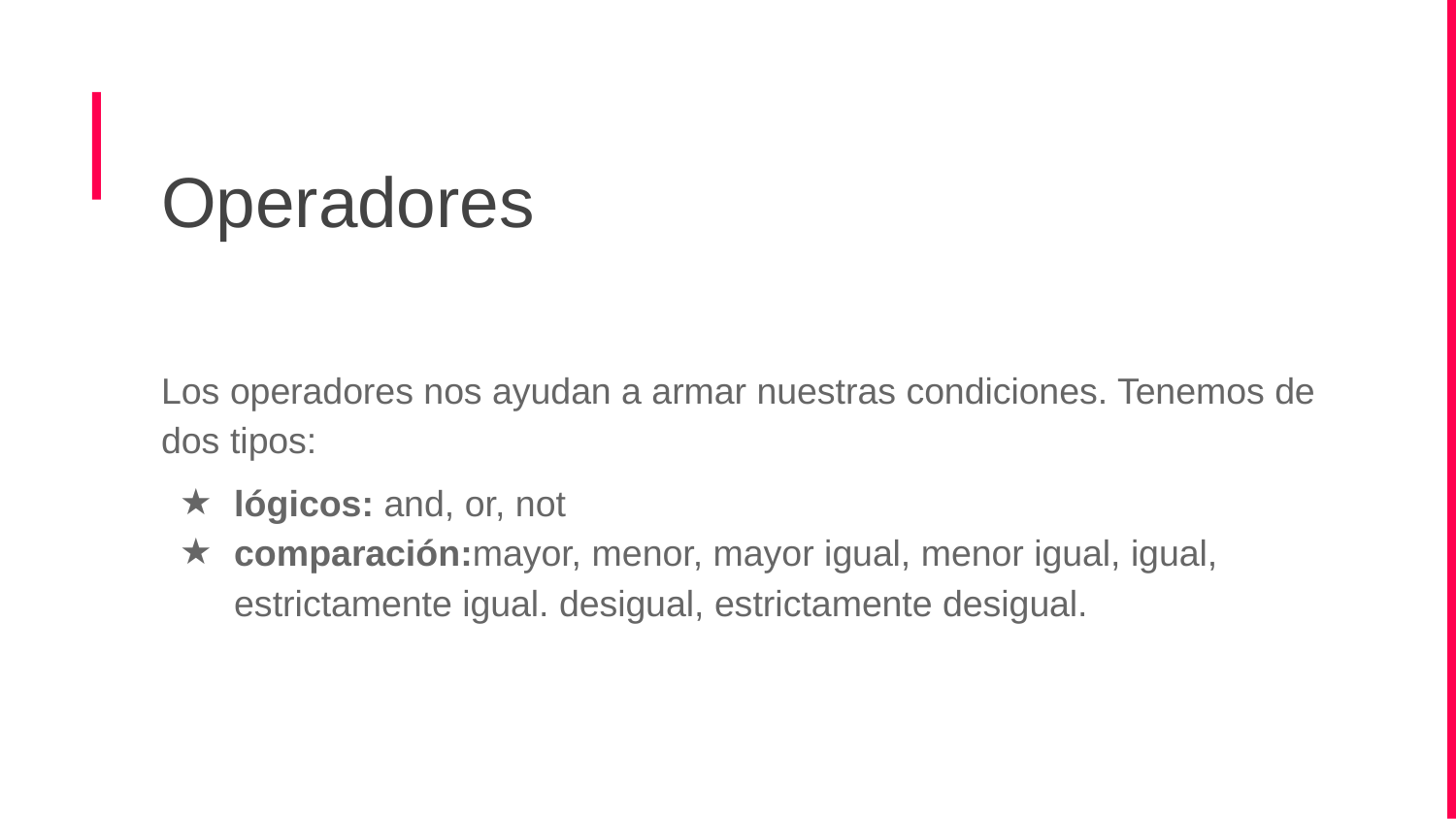

Operadores
Los operadores nos ayudan a armar nuestras condiciones. Tenemos de dos tipos:
lógicos: and, or, not
comparación:mayor, menor, mayor igual, menor igual, igual, estrictamente igual. desigual, estrictamente desigual.